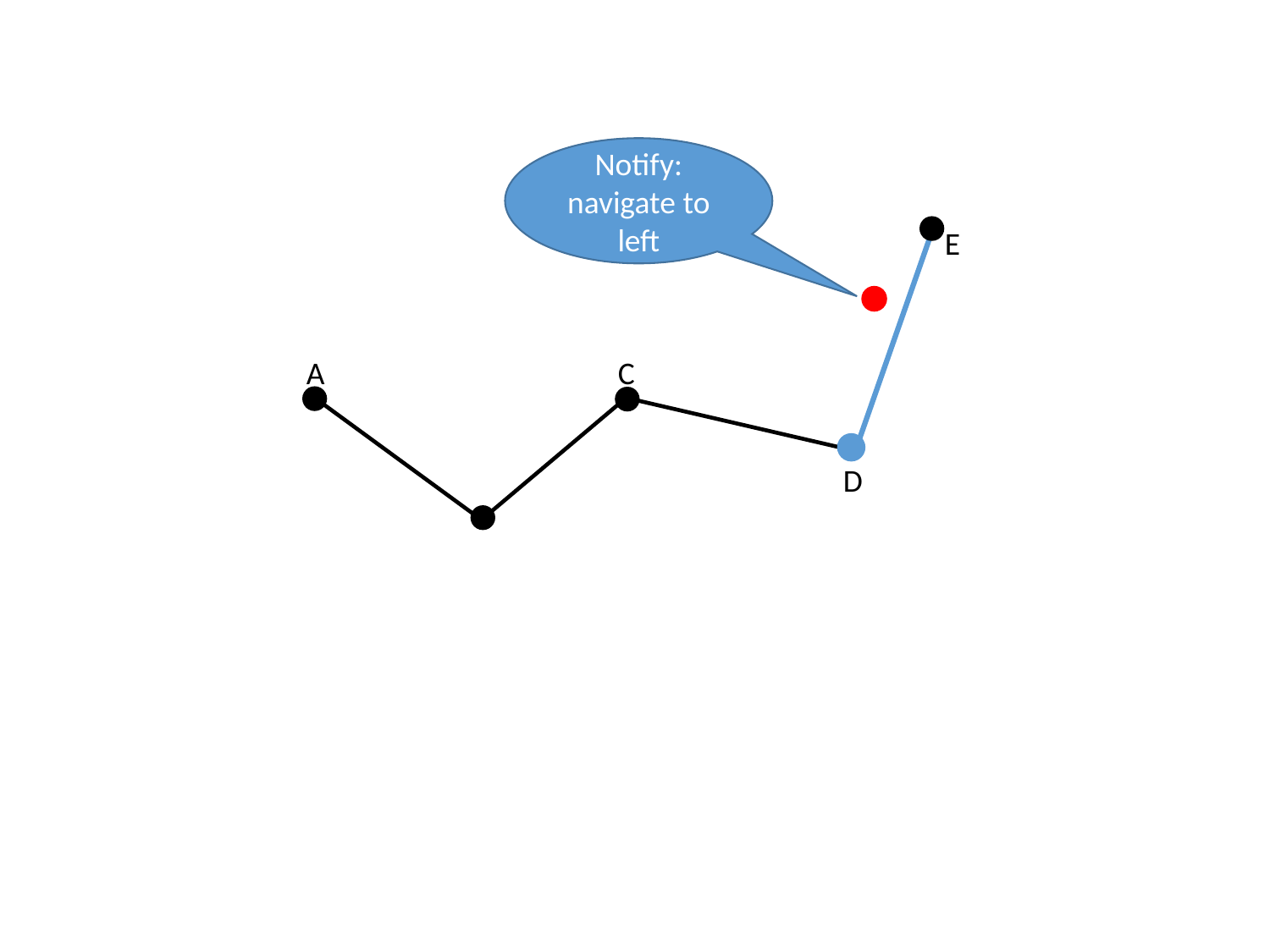

Notify: navigate to left
E

A
C

D